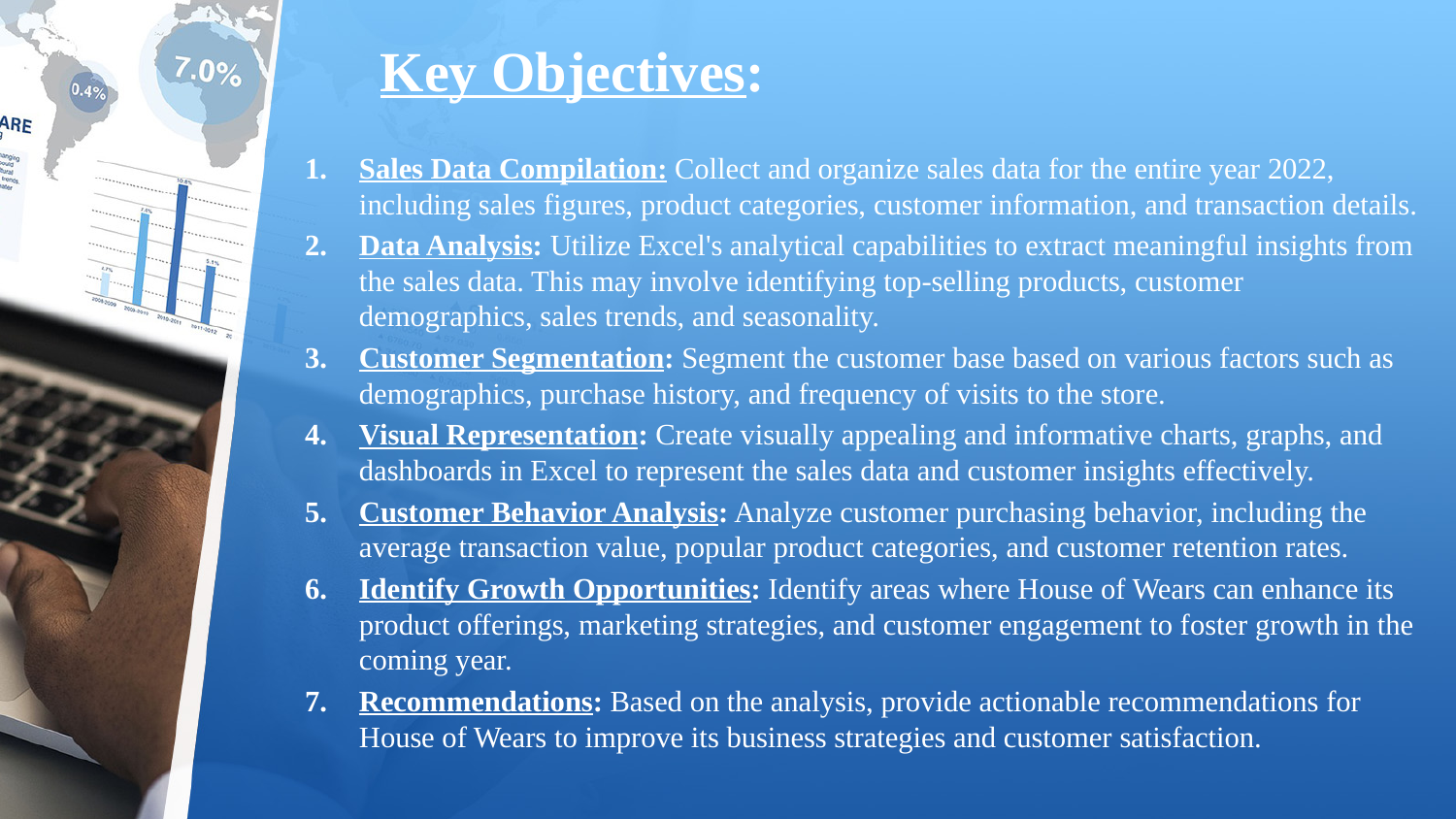

# Key Objectives:
Sales Data Compilation: Collect and organize sales data for the entire year 2022, including sales figures, product categories, customer information, and transaction details.
Data Analysis: Utilize Excel's analytical capabilities to extract meaningful insights from the sales data. This may involve identifying top-selling products, customer demographics, sales trends, and seasonality.
Customer Segmentation: Segment the customer base based on various factors such as demographics, purchase history, and frequency of visits to the store.
Visual Representation: Create visually appealing and informative charts, graphs, and dashboards in Excel to represent the sales data and customer insights effectively.
Customer Behavior Analysis: Analyze customer purchasing behavior, including the average transaction value, popular product categories, and customer retention rates.
Identify Growth Opportunities: Identify areas where House of Wears can enhance its product offerings, marketing strategies, and customer engagement to foster growth in the coming year.
Recommendations: Based on the analysis, provide actionable recommendations for House of Wears to improve its business strategies and customer satisfaction.